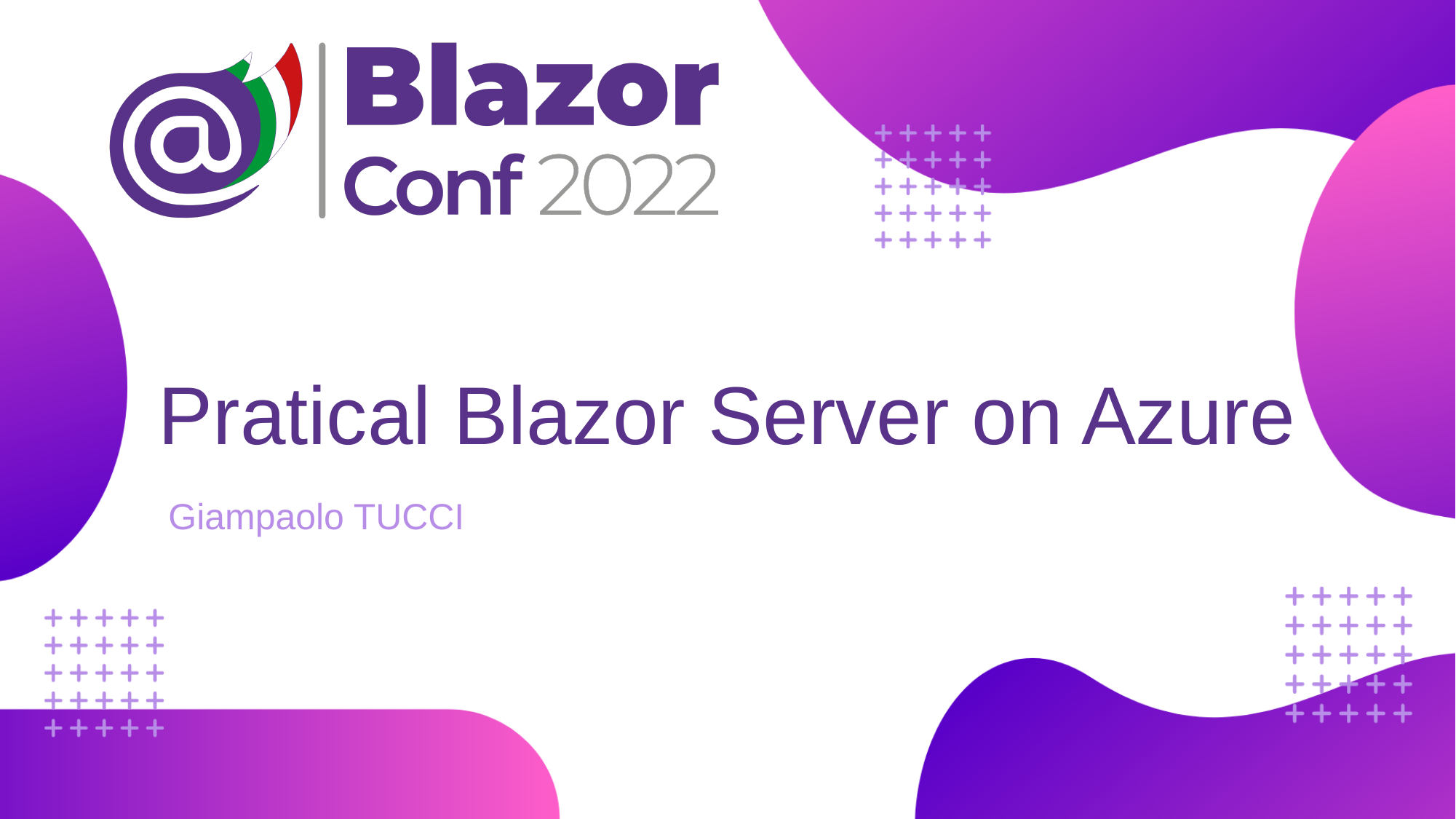

# Pratical Blazor Server on Azure
Giampaolo TUCCI